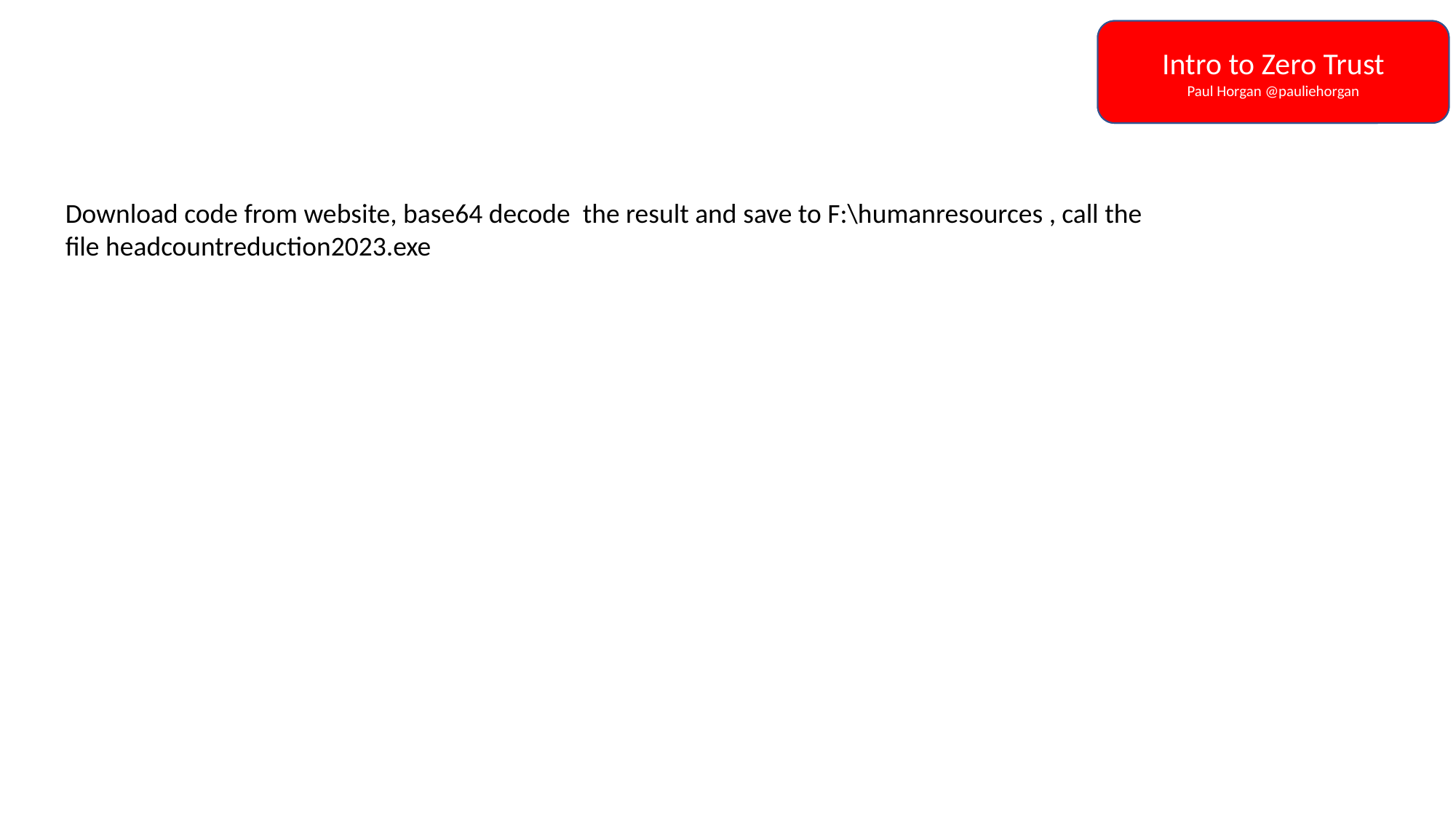

Intro to Zero Trust
Paul Horgan @pauliehorgan
Intro to Zero Trust
Paul Horgan @pauliehorgan
Download code from website, base64 decode  the result and save to F:\humanresources , call the file headcountreduction2023.exe